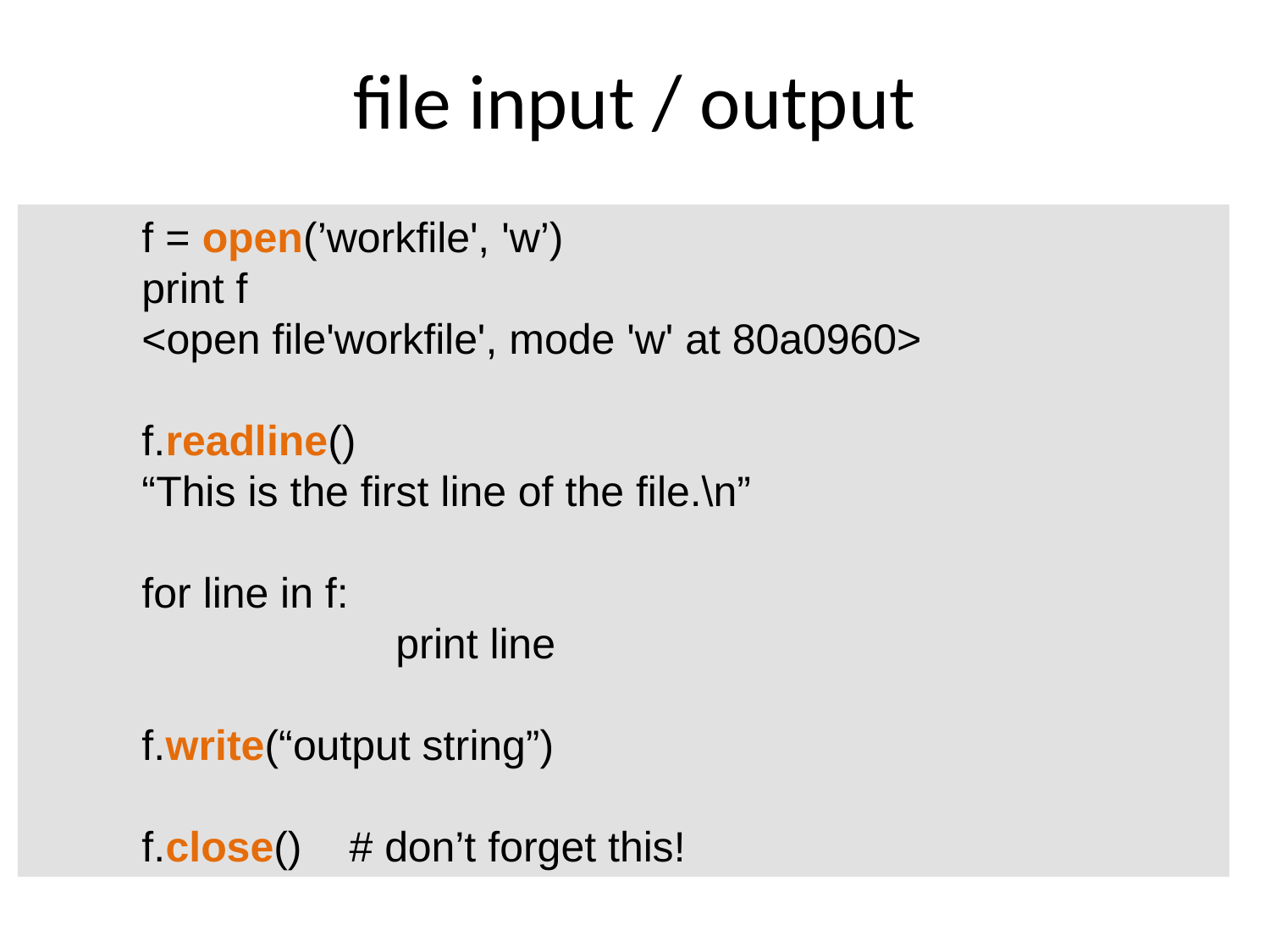

# file input / output
f = open(’workfile', 'w’)
print f
<open file'workfile', mode 'w' at 80a0960>

f.readline()
“This is the first line of the file.\n”

for line in f:
		print line

f.write(“output string”)

f.close()    # don’t forget this!